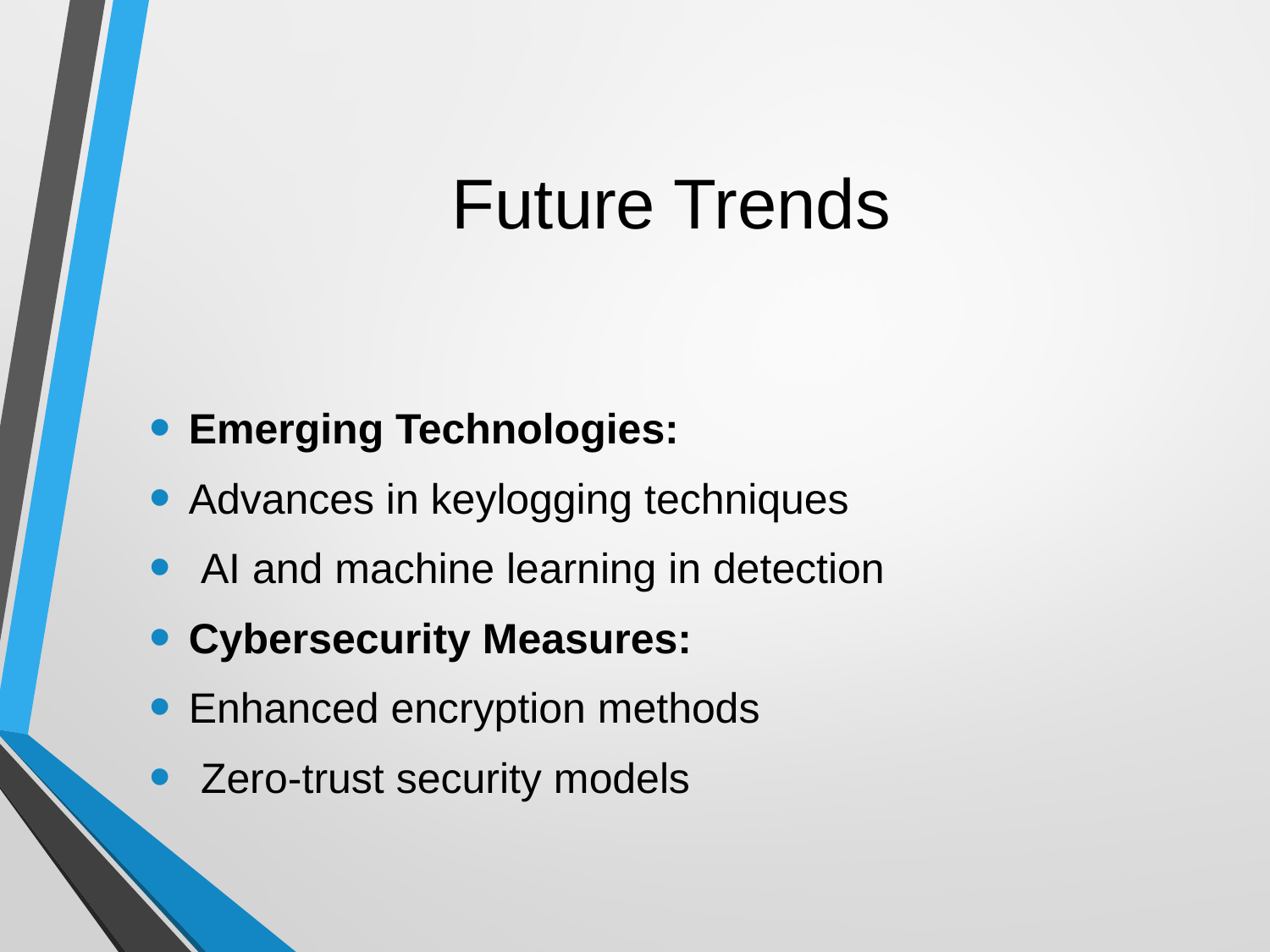

# Future Trends
Emerging Technologies:
Advances in keylogging techniques
 AI and machine learning in detection
Cybersecurity Measures:
Enhanced encryption methods
 Zero-trust security models